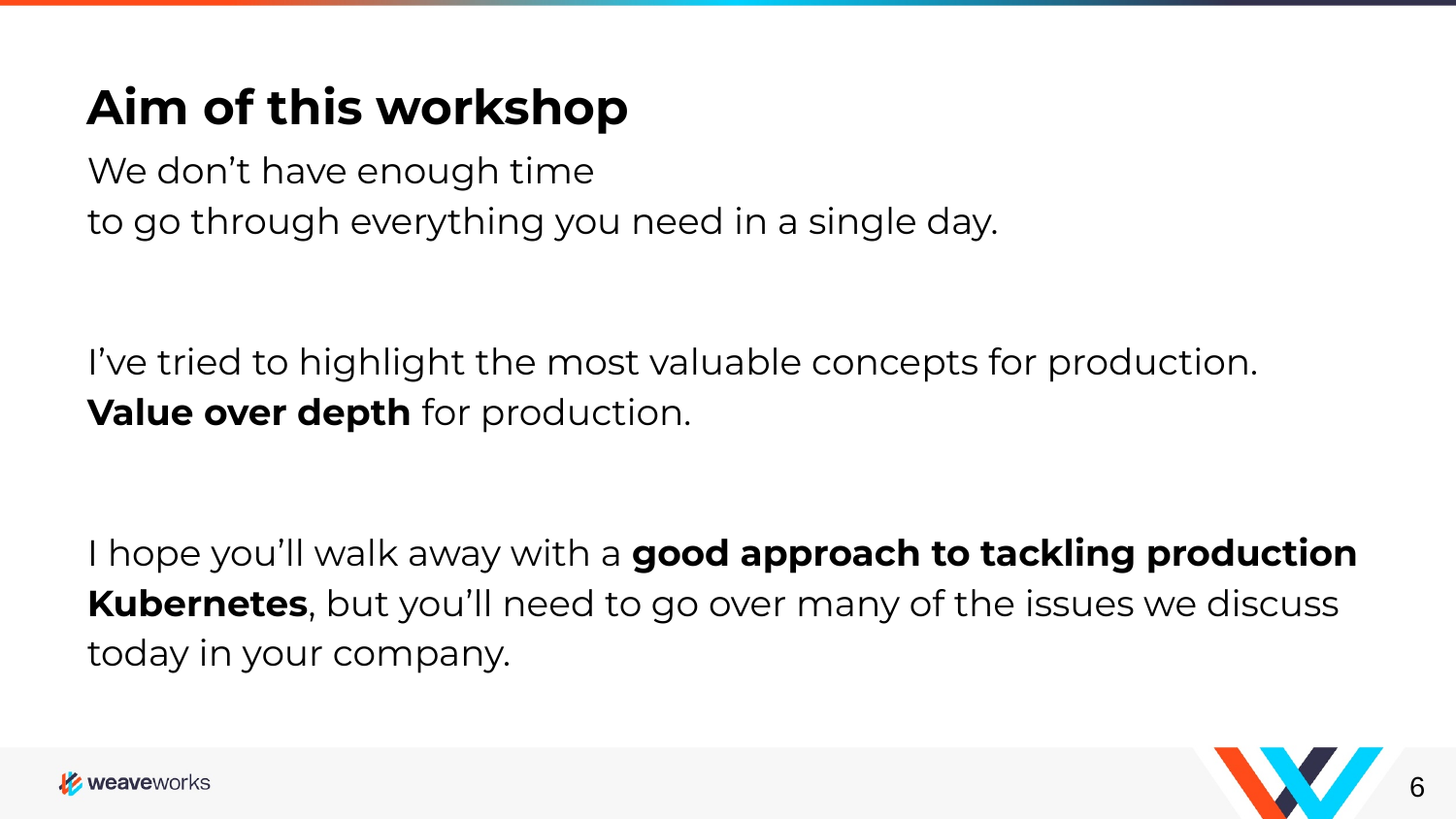

# Aim of this workshop
We don’t have enough time
to go through everything you need in a single day.

I’ve tried to highlight the most valuable concepts for production.
Value over depth for production.

I hope you’ll walk away with a good approach to tackling production Kubernetes, but you’ll need to go over many of the issues we discuss today in your company.
6